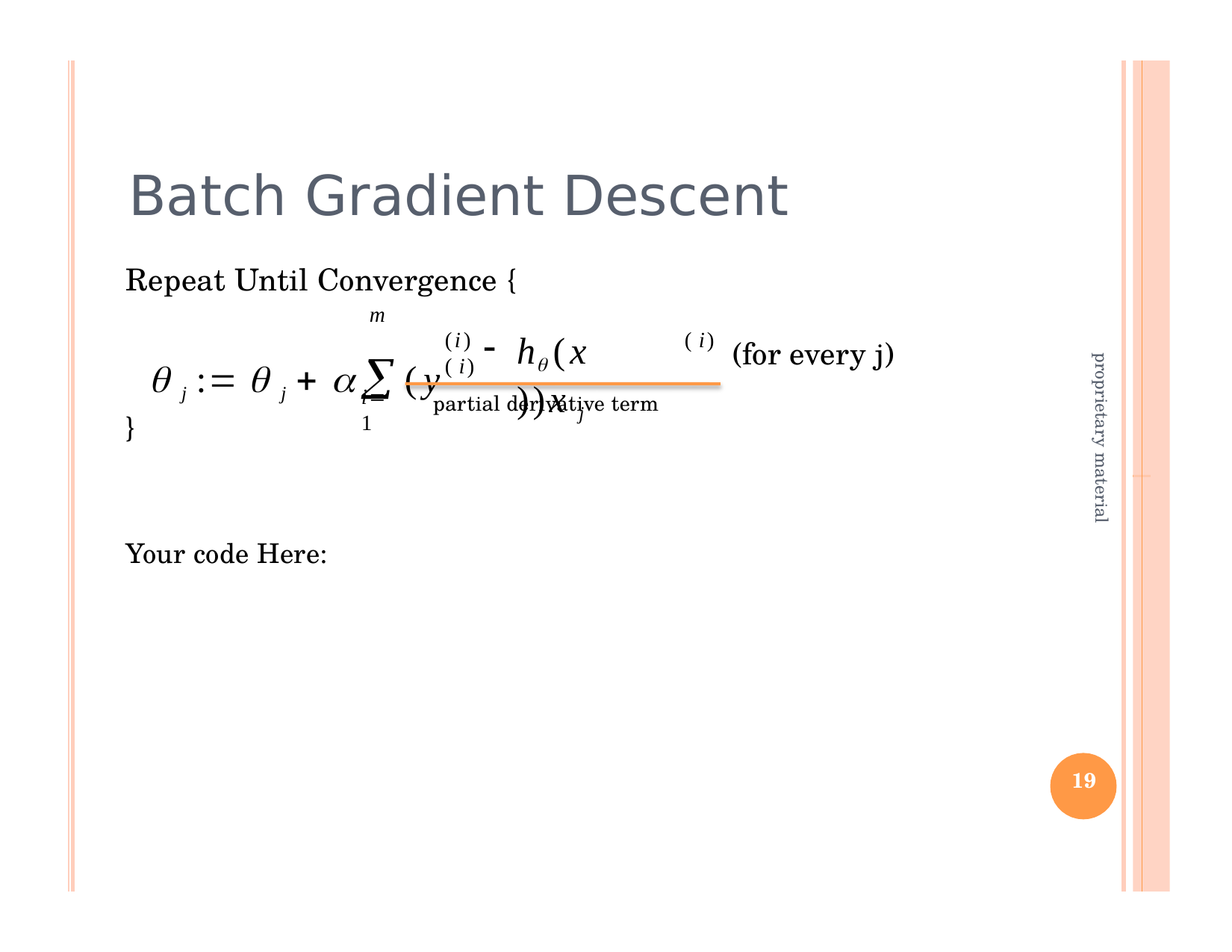

# Batch Gradient Descent
Repeat Until Convergence {
m
θ j := θ j + α∑(y
(i)	( i)
( i)
hθ (x	))x j
(for every j)
proprietary material

i=1

partial derivative term
}
Your code Here:
19